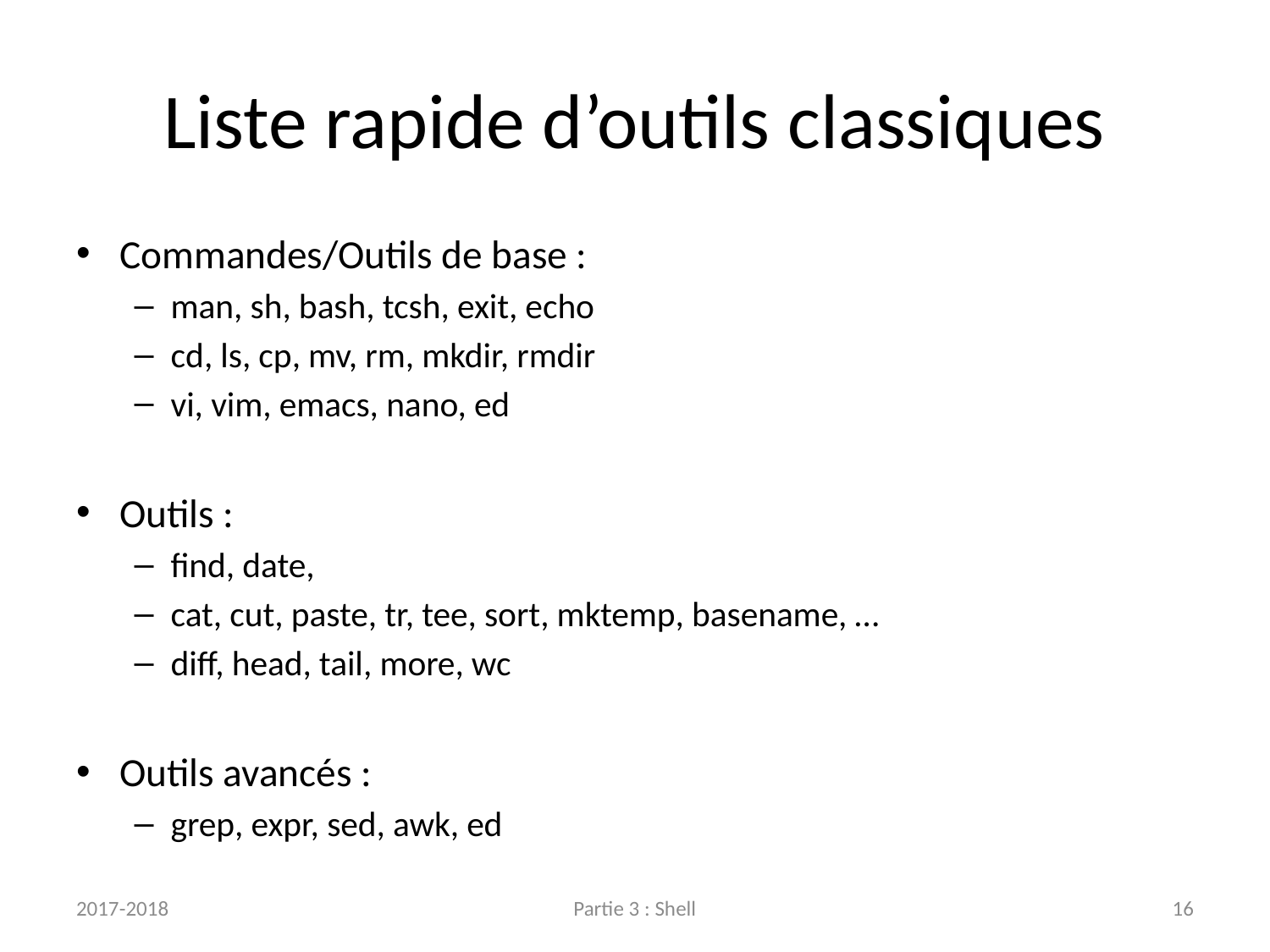

# Liste rapide d’outils classiques
Commandes/Outils de base :
man, sh, bash, tcsh, exit, echo
cd, ls, cp, mv, rm, mkdir, rmdir
vi, vim, emacs, nano, ed

Outils :
find, date,
cat, cut, paste, tr, tee, sort, mktemp, basename, …
diff, head, tail, more, wc

Outils avancés :
grep, expr, sed, awk, ed
2017-2018
Partie 3 : Shell
16